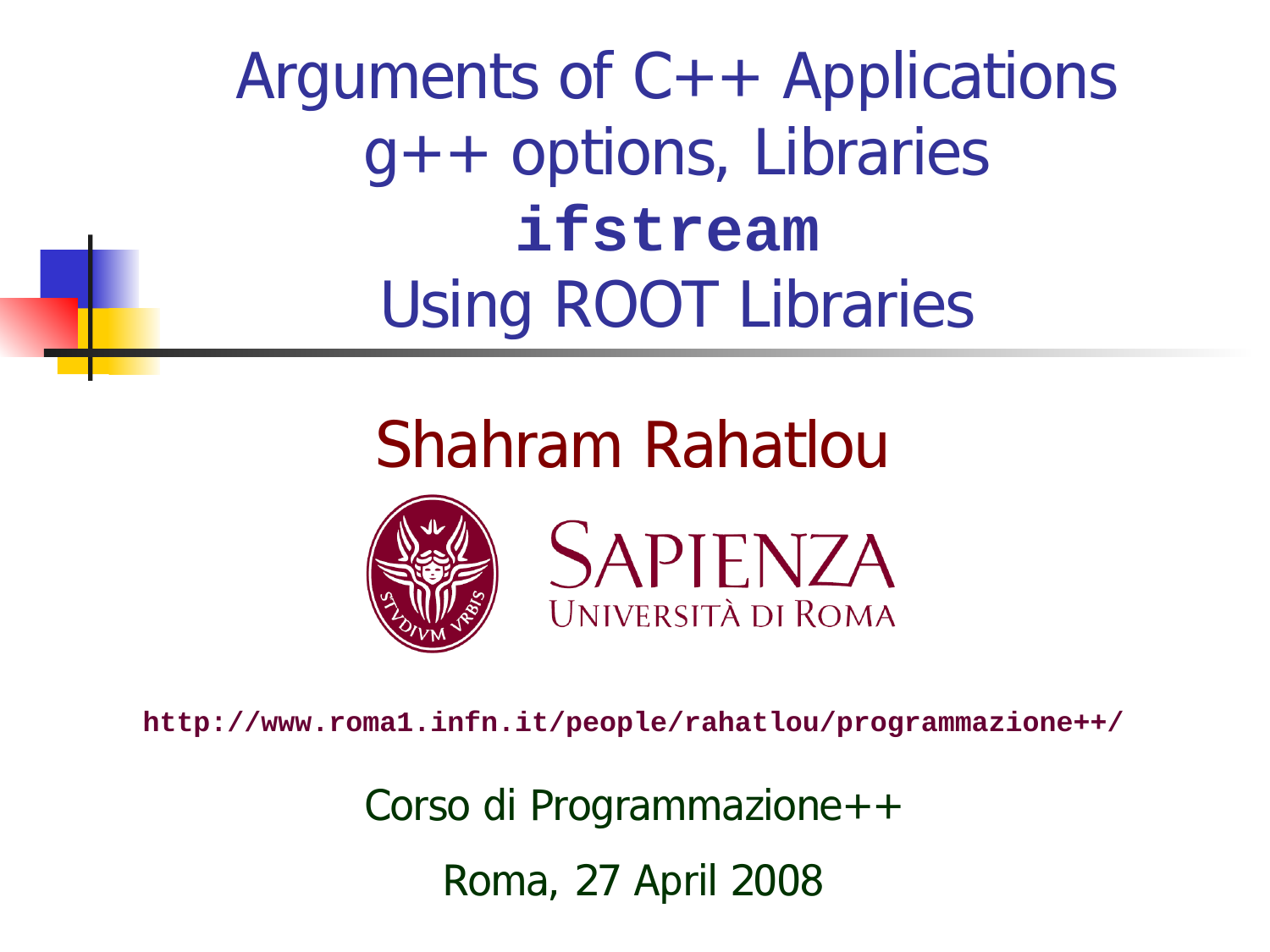

# Arguments of C++ Applications g++ options, Libraries ifstream Using ROOT Libraries
Roma, 27 April 2008